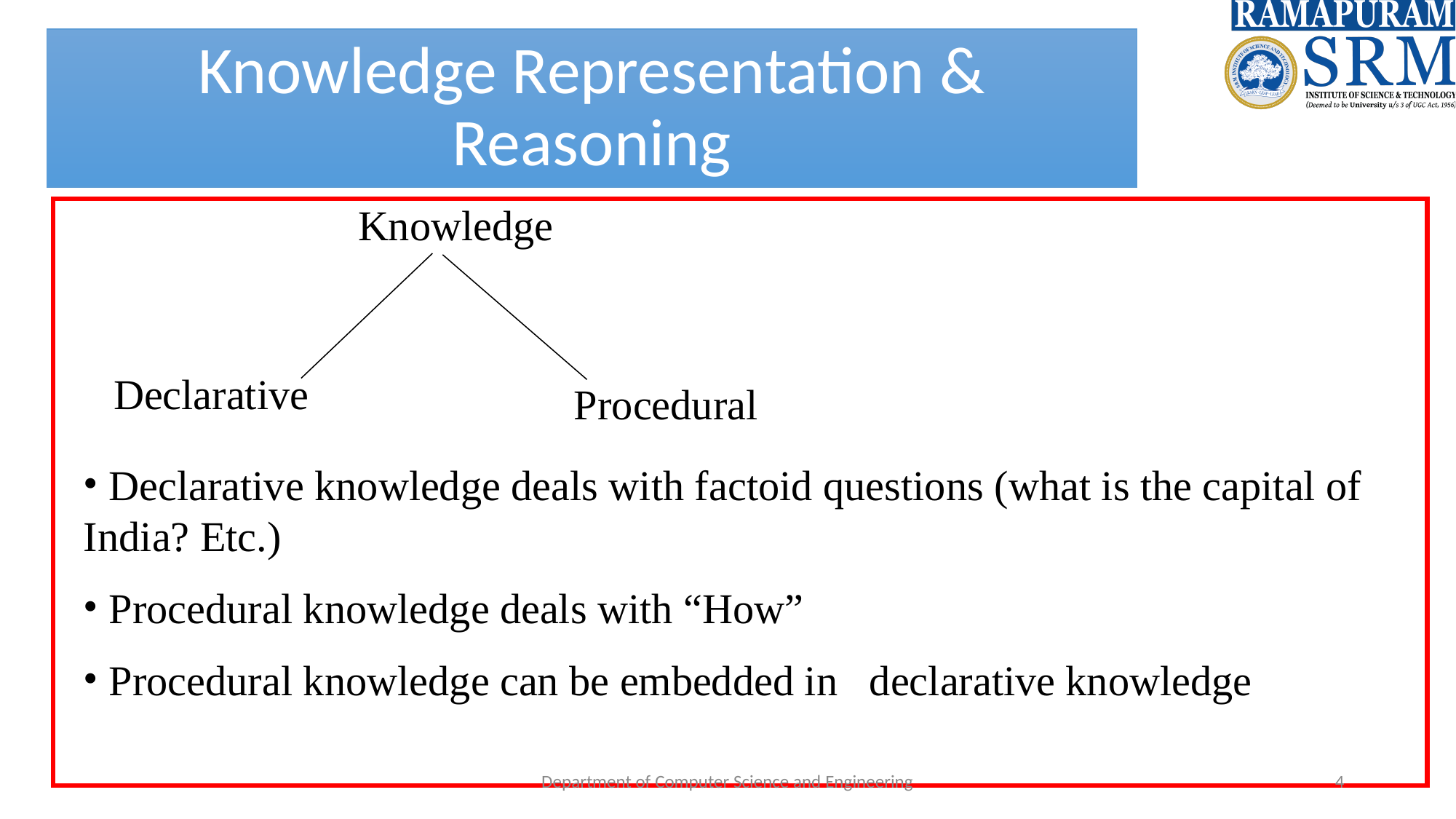

Knowledge Representation & Reasoning
Knowledge

Declarative
Procedural
 Declarative knowledge deals with factoid questions (what is the capital of India? Etc.)
 Procedural knowledge deals with “How”
 Procedural knowledge can be embedded in   declarative knowledge
Department of Computer Science and Engineering
4